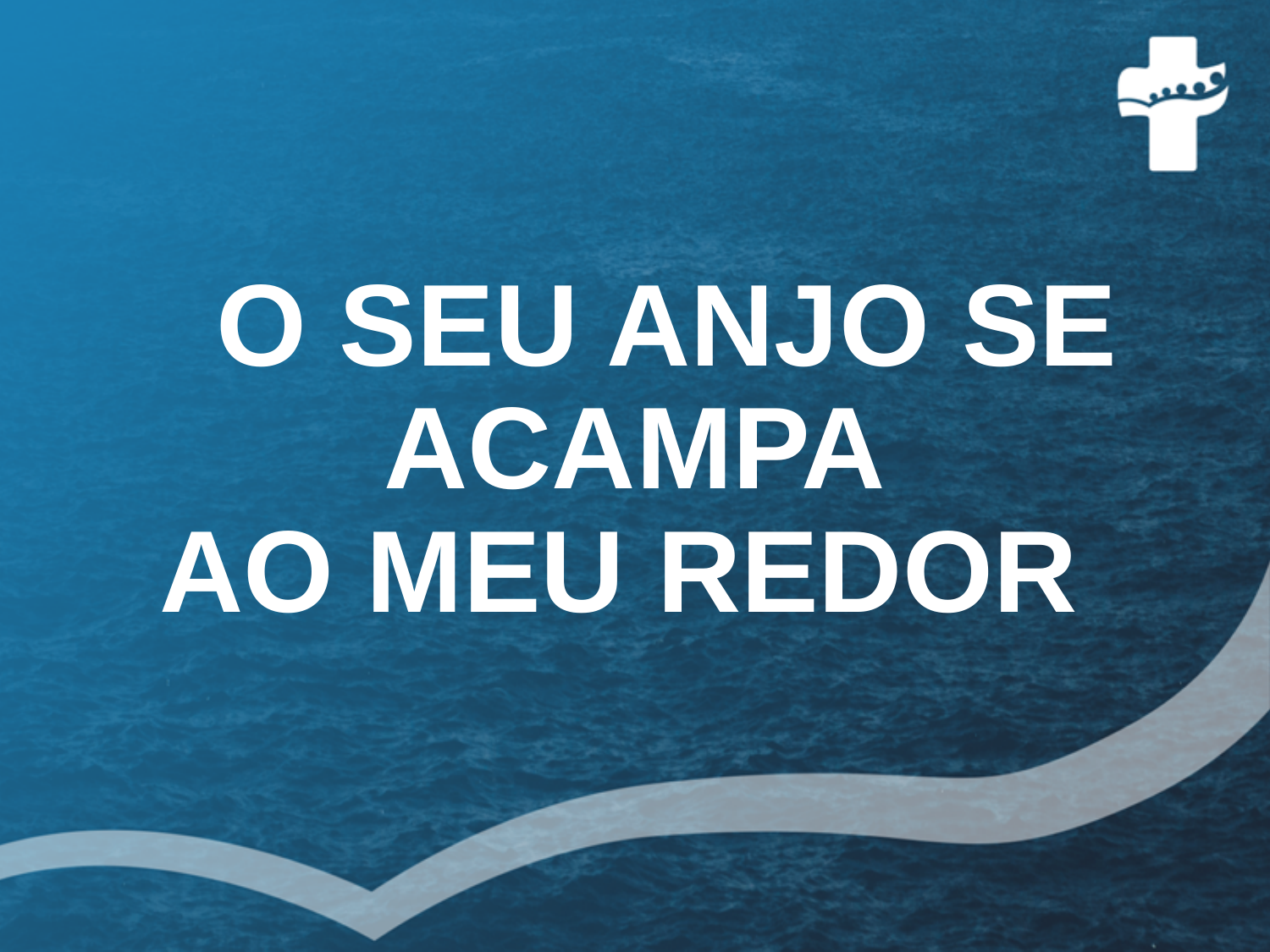

O SEU ANJO SE ACAMPA
AO MEU REDOR